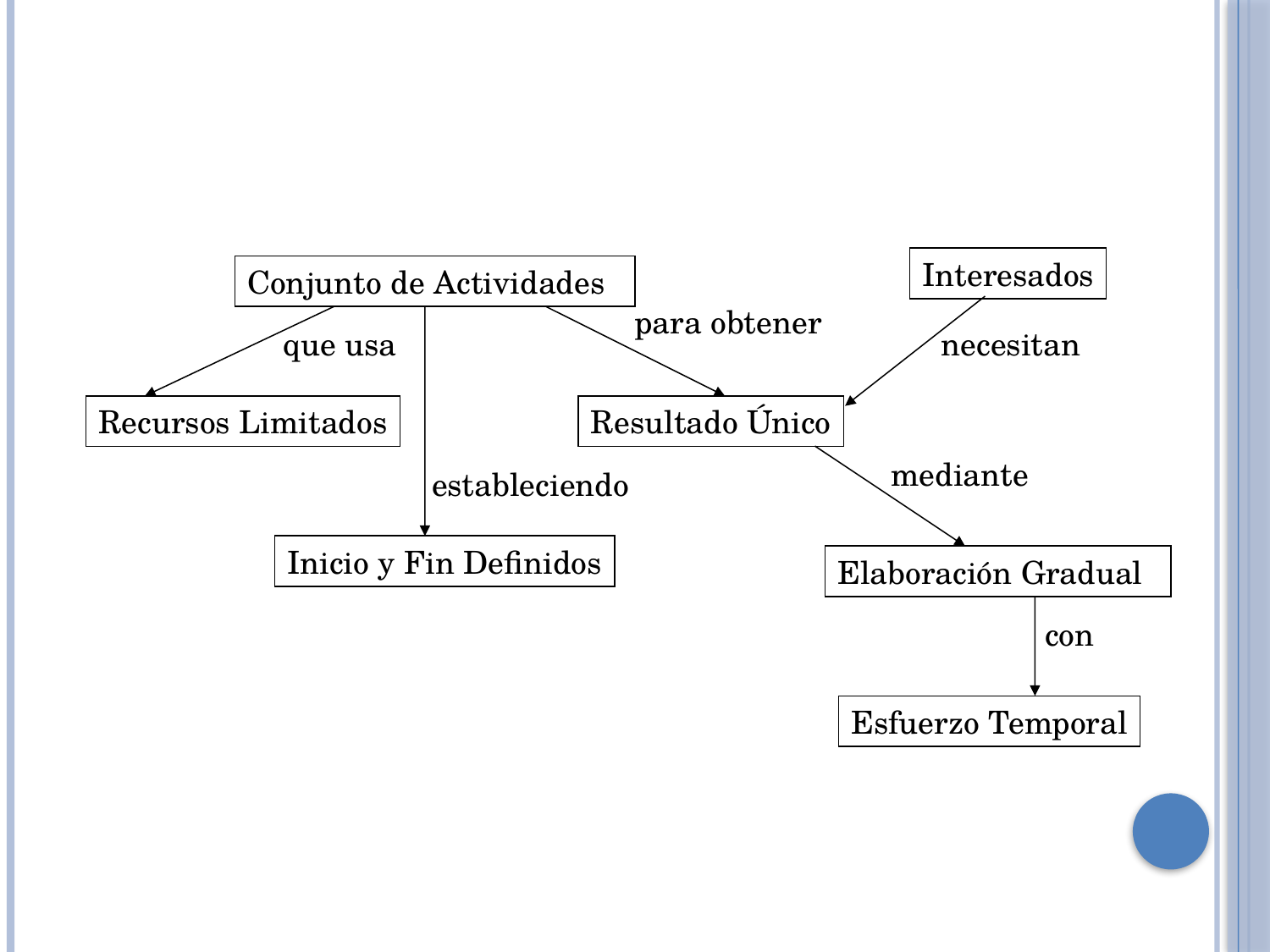

Interesados
Conjunto de Actividades
para obtener

que usa
necesitan
Recursos Limitados
Resultado Único

mediante
estableciendo
Inicio y Fin Definidos
Elaboración Gradual

con
Esfuerzo Temporal